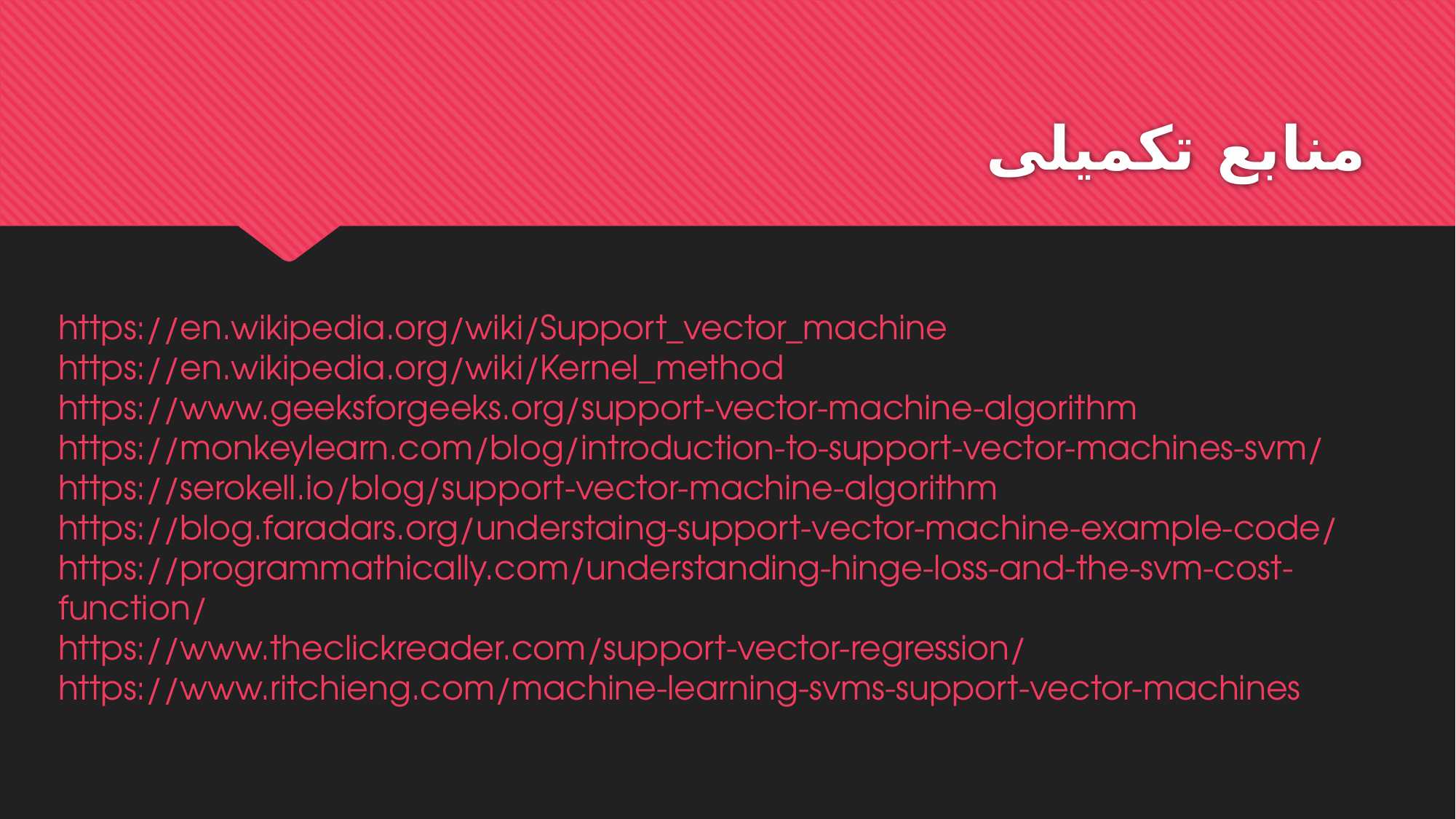

منابع تکمیلی
https://en.wikipedia.org/wiki/Support_vector_machine
https://en.wikipedia.org/wiki/Kernel_method
https://www.geeksforgeeks.org/support-vector-machine-algorithm
https://monkeylearn.com/blog/introduction-to-support-vector-machines-svm/
https://serokell.io/blog/support-vector-machine-algorithm
https://blog.faradars.org/understaing-support-vector-machine-example-code/
https://programmathically.com/understanding-hinge-loss-and-the-svm-cost-function/
https://www.theclickreader.com/support-vector-regression/
https://www.ritchieng.com/machine-learning-svms-support-vector-machines